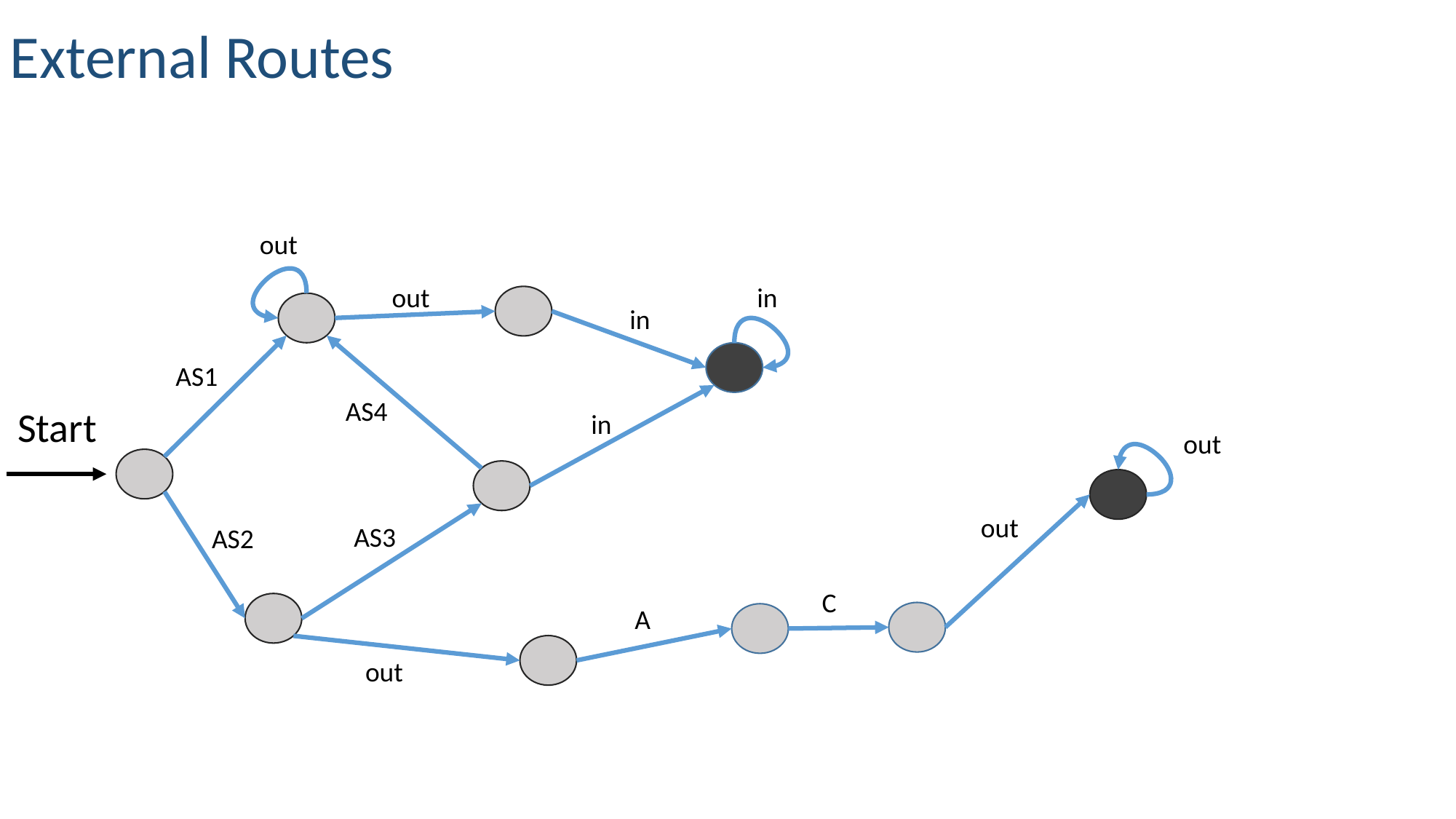

External Routes
out
out
in

in

AS1
AS4
Start
in
out

out
AS3
AS2
C

A

out